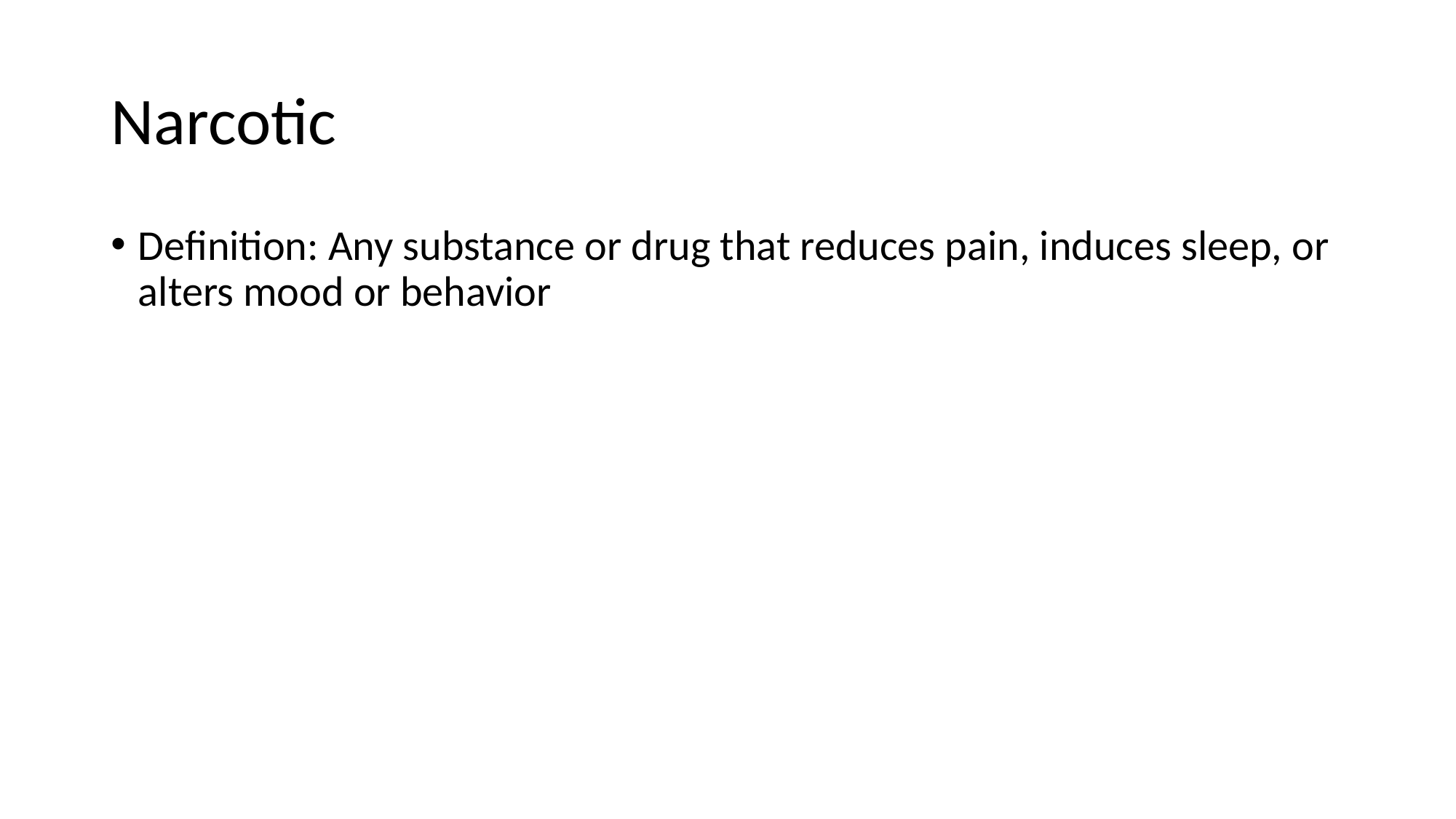

# Narcotic
Definition: Any substance or drug that reduces pain, induces sleep, or alters mood or behavior